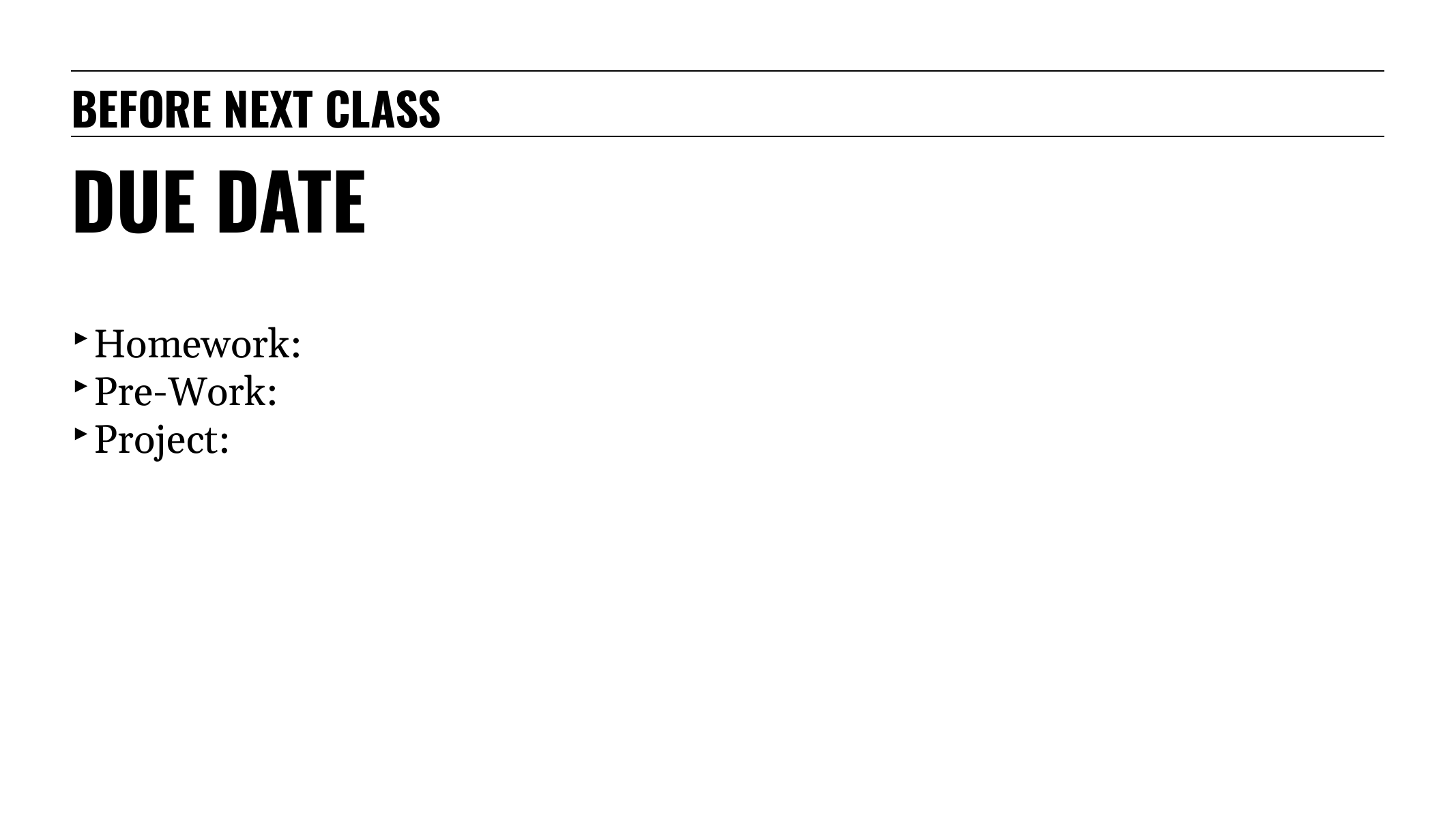

BEFORE NEXT CLASS
# DUE DATE

Homework:
Pre-Work:
Project: